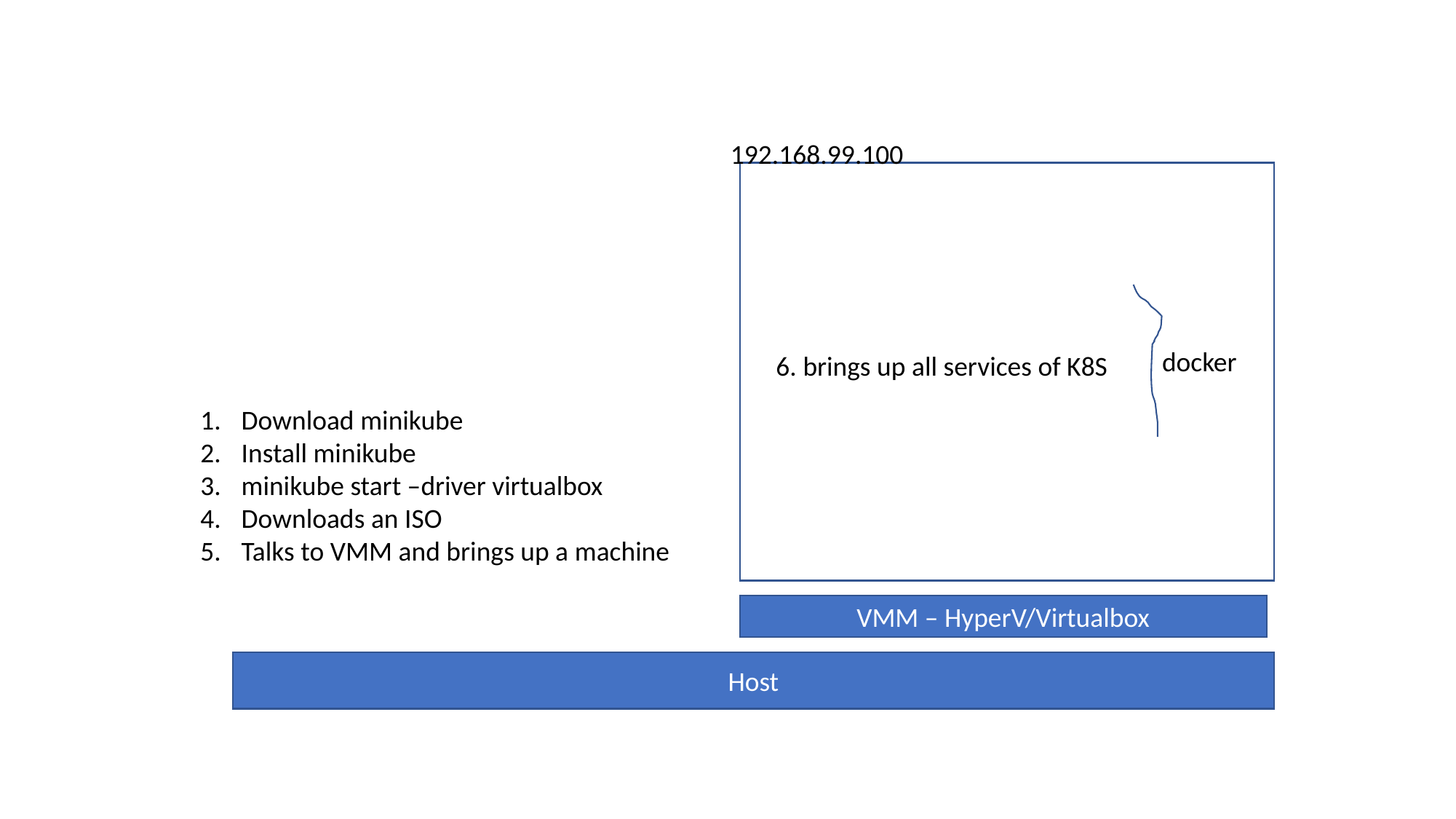

192.168.99.100

docker
6. brings up all services of K8S
Download minikube
Install minikube
minikube start –driver virtualbox
Downloads an ISO
Talks to VMM and brings up a machine

VMM – HyperV/Virtualbox
Host